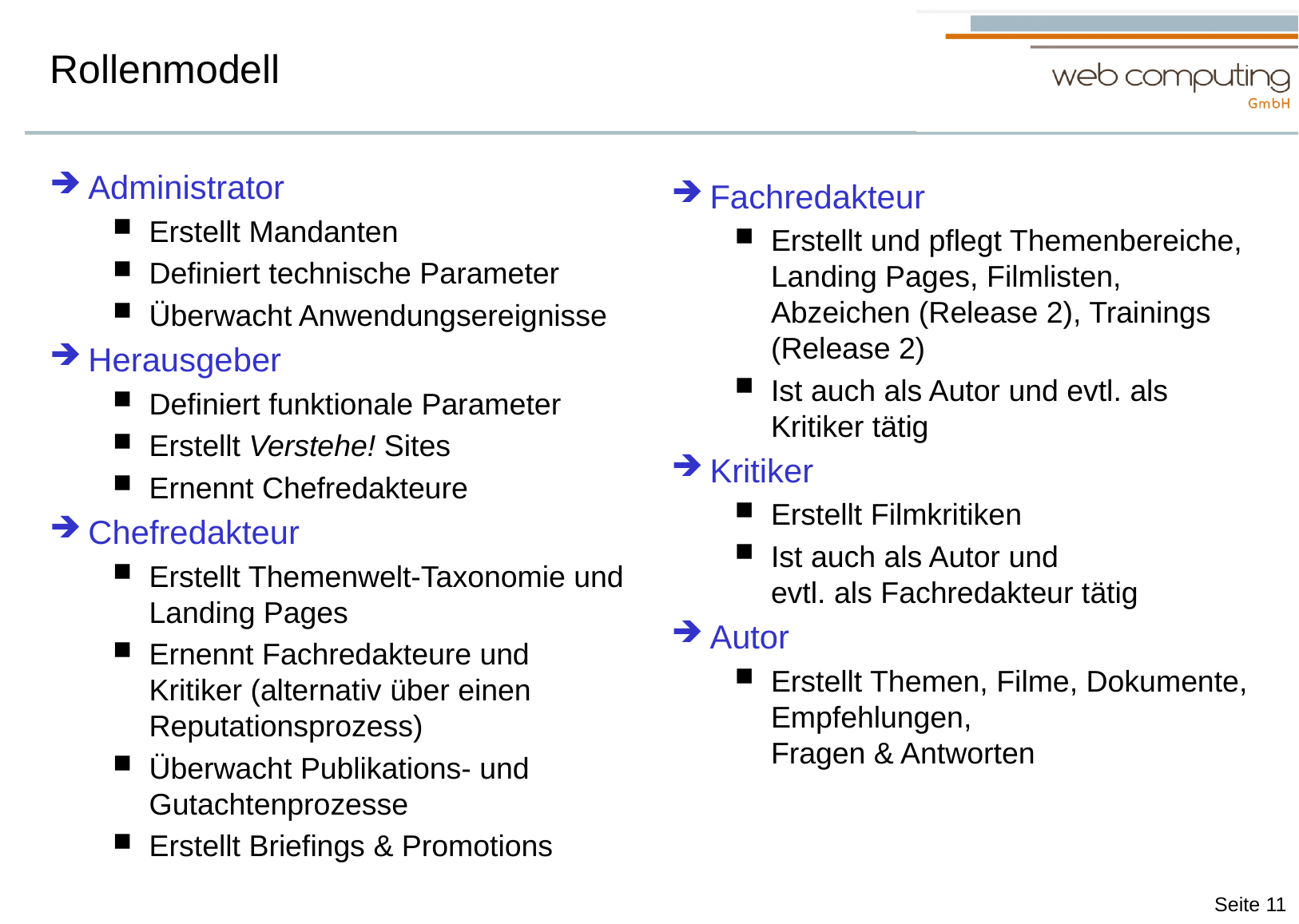

# Rollenmodell
Administrator
Erstellt Mandanten
Definiert technische Parameter
Überwacht Anwendungsereignisse
Herausgeber
Definiert funktionale Parameter
Erstellt Verstehe! Sites
Ernennt Chefredakteure
Chefredakteur
Erstellt Themenwelt-Taxonomie und Landing Pages
Ernennt Fachredakteure und Kritiker (alternativ über einen Reputationsprozess)
Überwacht Publikations- und Gutachtenprozesse
Erstellt Briefings & Promotions

Fachredakteur
Erstellt und pflegt Themenbereiche, Landing Pages, Filmlisten, Abzeichen (Release 2), Trainings (Release 2)
Ist auch als Autor und evtl. als Kritiker tätig
Kritiker
Erstellt Filmkritiken
Ist auch als Autor und
evtl. als Fachredakteur tätig
Autor
Erstellt Themen, Filme, Dokumente, Empfehlungen,
Fragen & Antworten

Seite 11